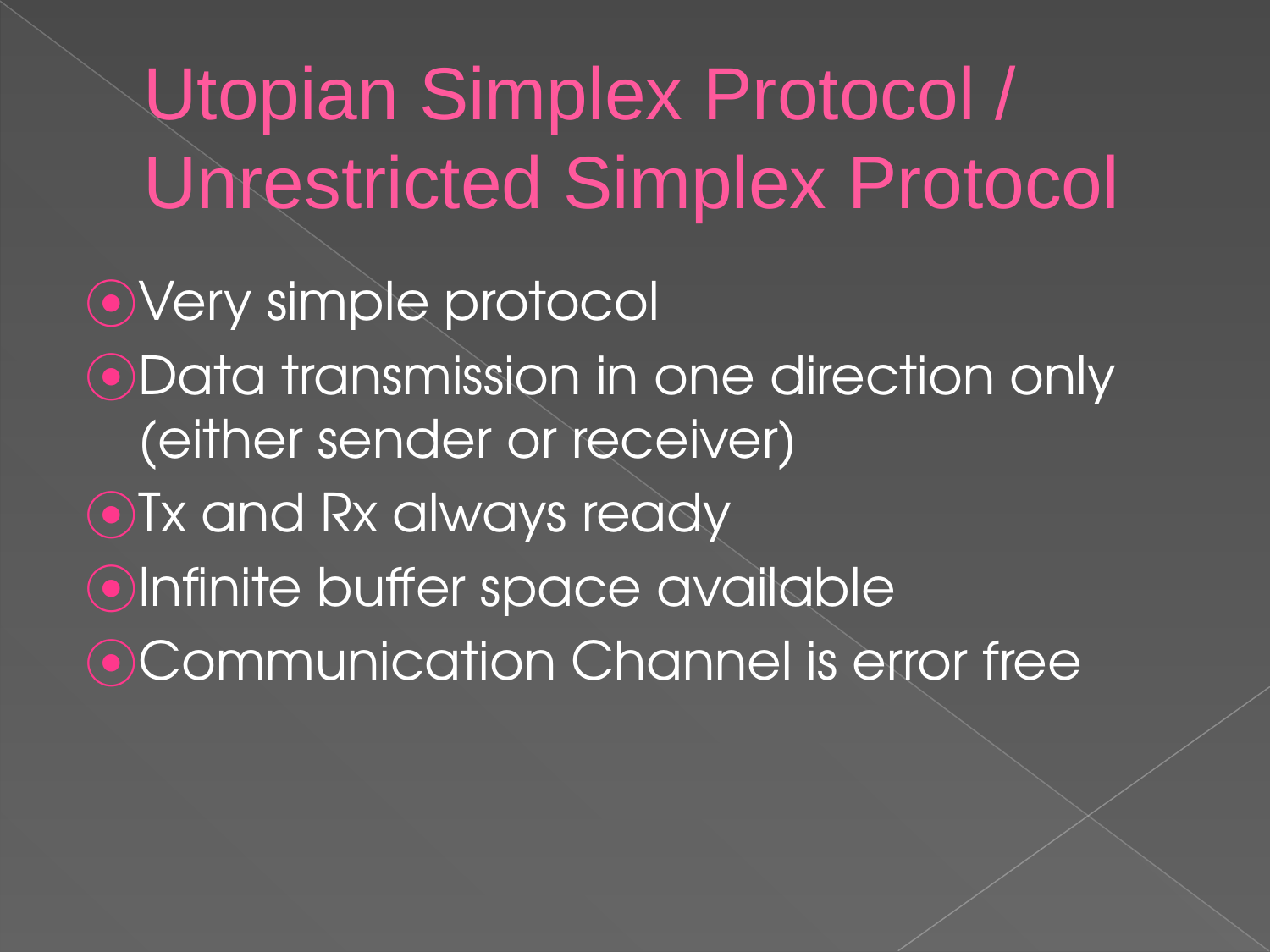

# Utopian Simplex Protocol / Unrestricted Simplex Protocol
Very simple protocol
Data transmission in one direction only (either sender or receiver)
Tx and Rx always ready
Infinite buffer space available
Communication Channel is error free